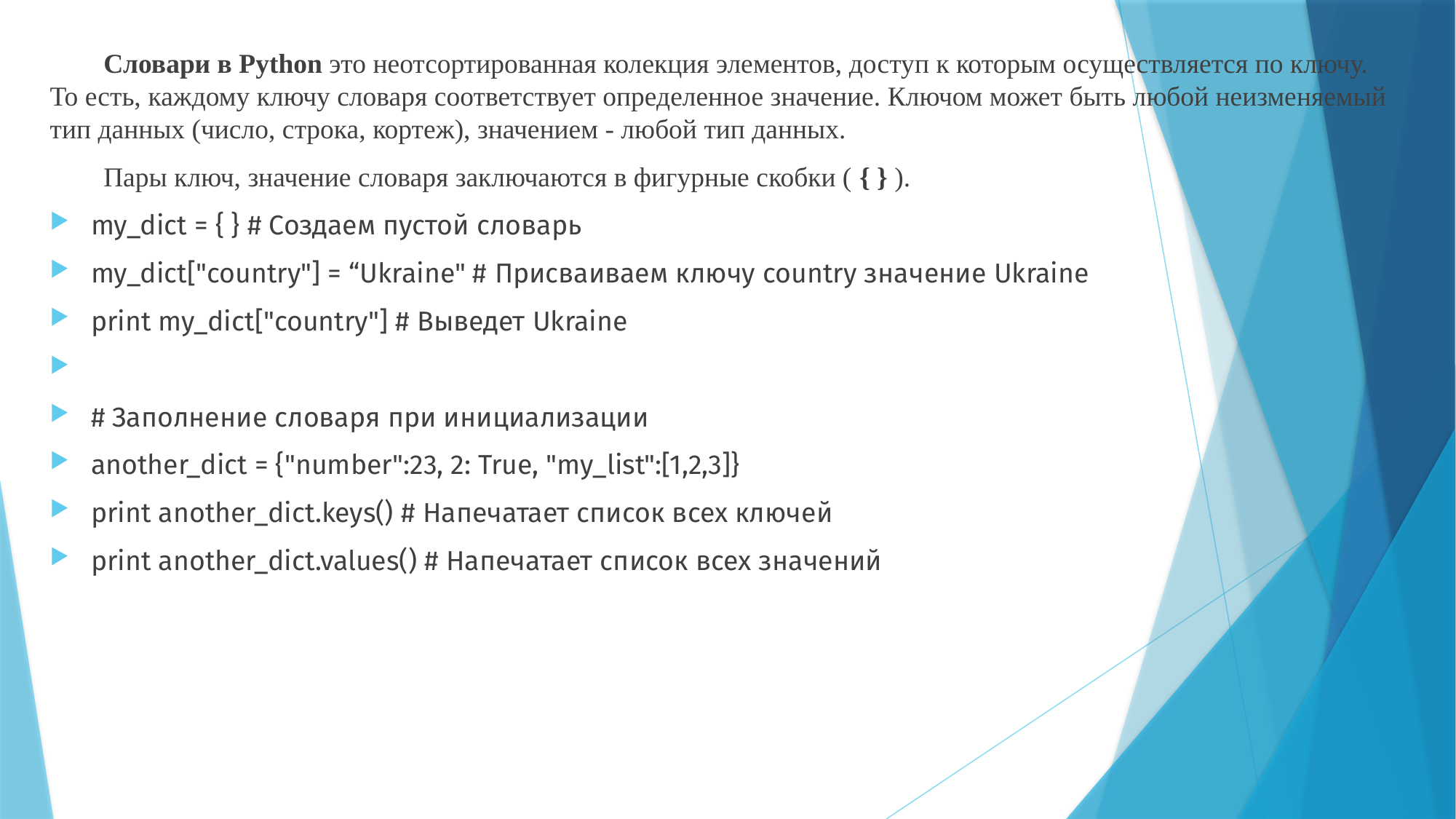

Словари в Python это неотсортированная колекция элементов, доступ к которым осуществляется по ключу. То есть, каждому ключу словаря соответствует определенное значение. Ключом может быть любой неизменяемый тип данных (число, строка, кортеж), значением - любой тип данных.
Пары ключ, значение словаря заключаются в фигурные скобки ( { } ).
my_dict = { } # Создаем пустой словарь
my_dict["country"] = “Ukraine" # Присваиваем ключу country значение Ukraine
print my_dict["country"] # Выведет Ukraine

# Заполнение словаря при инициализации
another_dict = {"number":23, 2: True, "my_list":[1,2,3]}
print another_dict.keys() # Напечатает список всех ключей
print another_dict.values() # Напечатает список всех значений